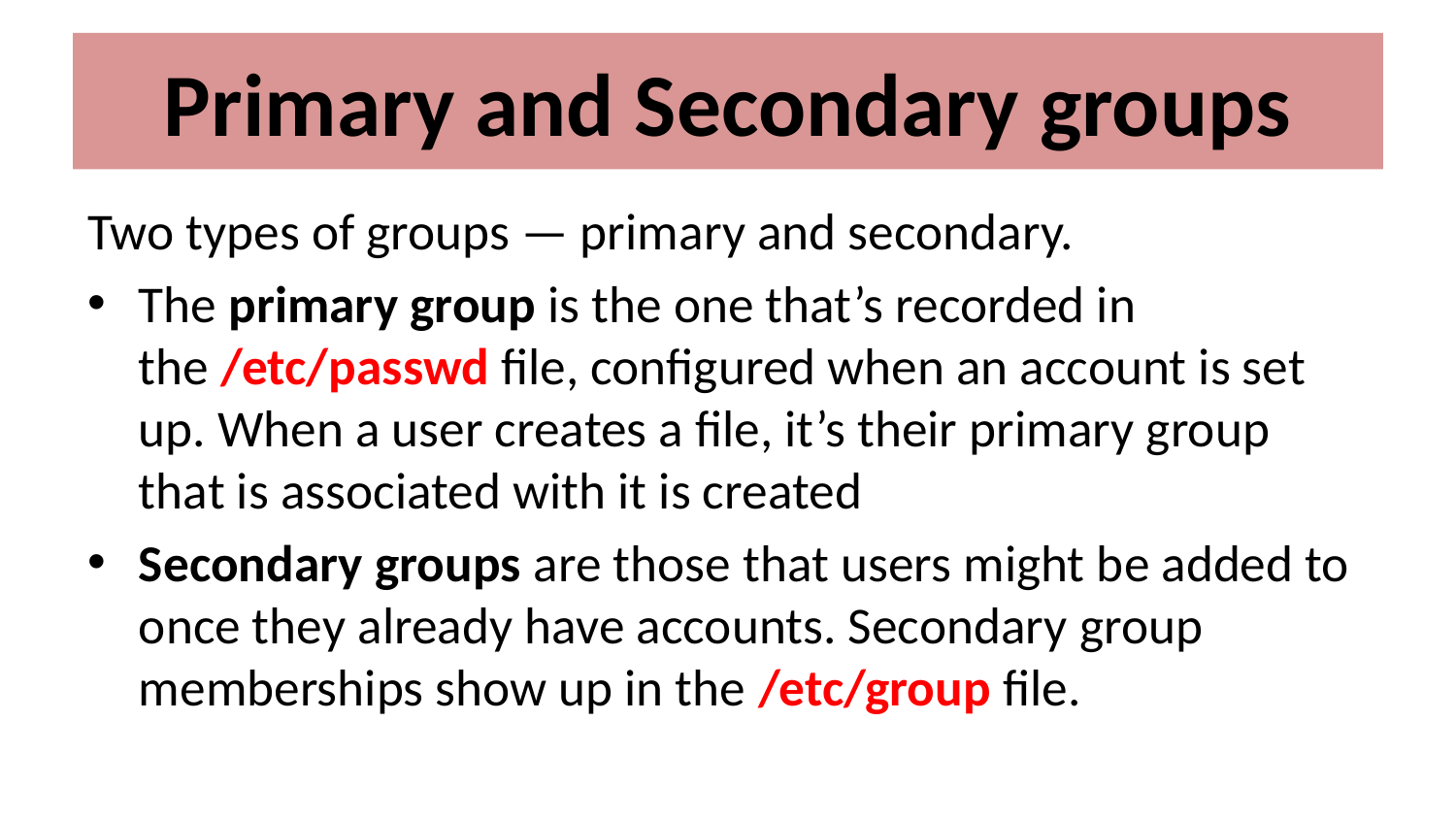

# Primary and Secondary groups
Two types of groups — primary and secondary.
The primary group is the one that’s recorded in the /etc/passwd file, configured when an account is set up. When a user creates a file, it’s their primary group that is associated with it is created
Secondary groups are those that users might be added to once they already have accounts. Secondary group memberships show up in the /etc/group file.